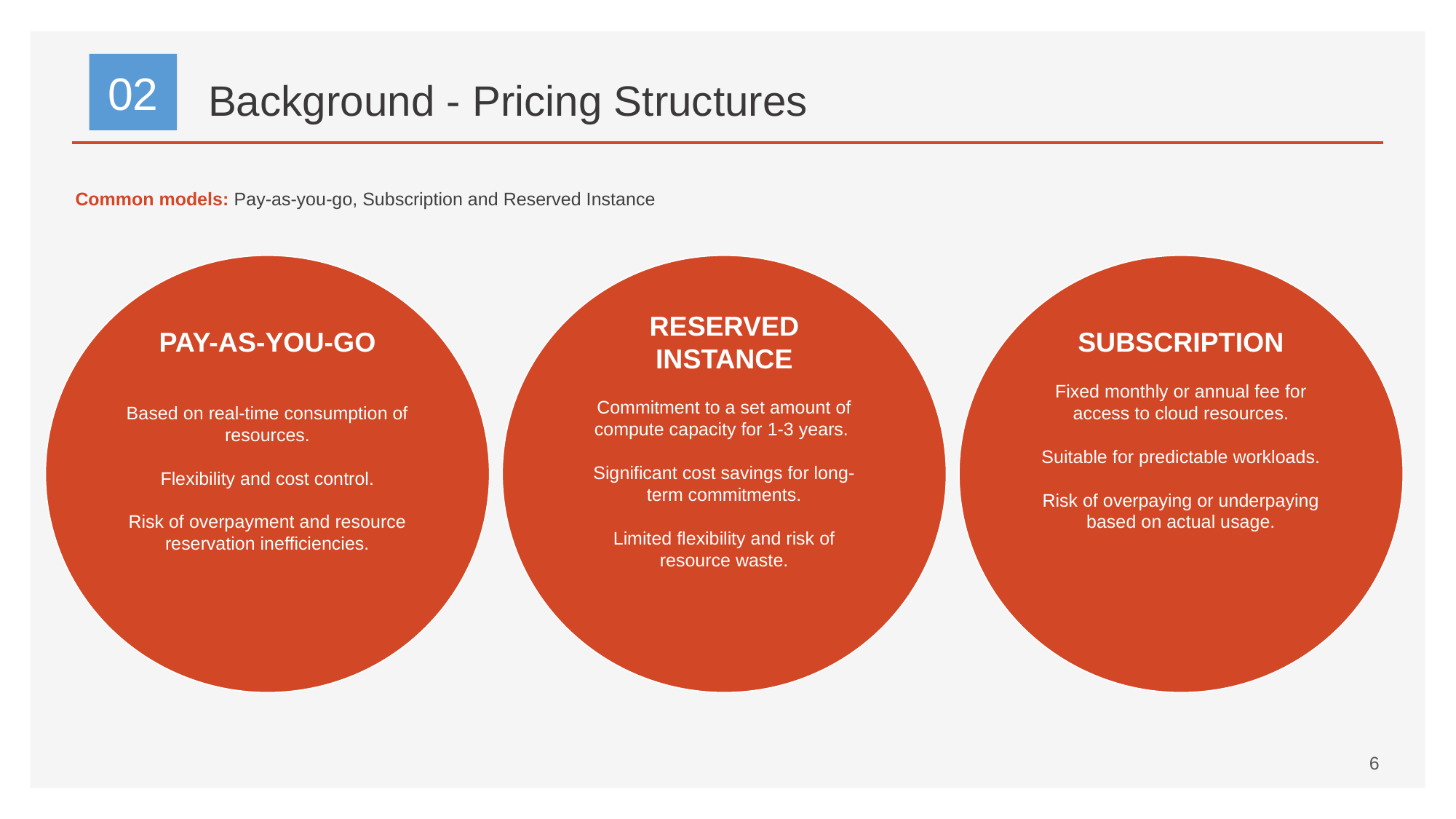

# Background - Pricing Structures
02
Common models: Pay-as-you-go, Subscription and Reserved Instance

PAY-AS-YOU-GO

Based on real-time consumption of resources.

Flexibility and cost control.

Risk of overpayment and resource reservation inefficiencies.

RESERVED INSTANCE

Commitment to a set amount of compute capacity for 1-3 years.

Significant cost savings for long-term commitments.

Limited flexibility and risk of resource waste.

SUBSCRIPTION

Fixed monthly or annual fee for access to cloud resources.

Suitable for predictable workloads.

Risk of overpaying or underpaying based on actual usage.

6